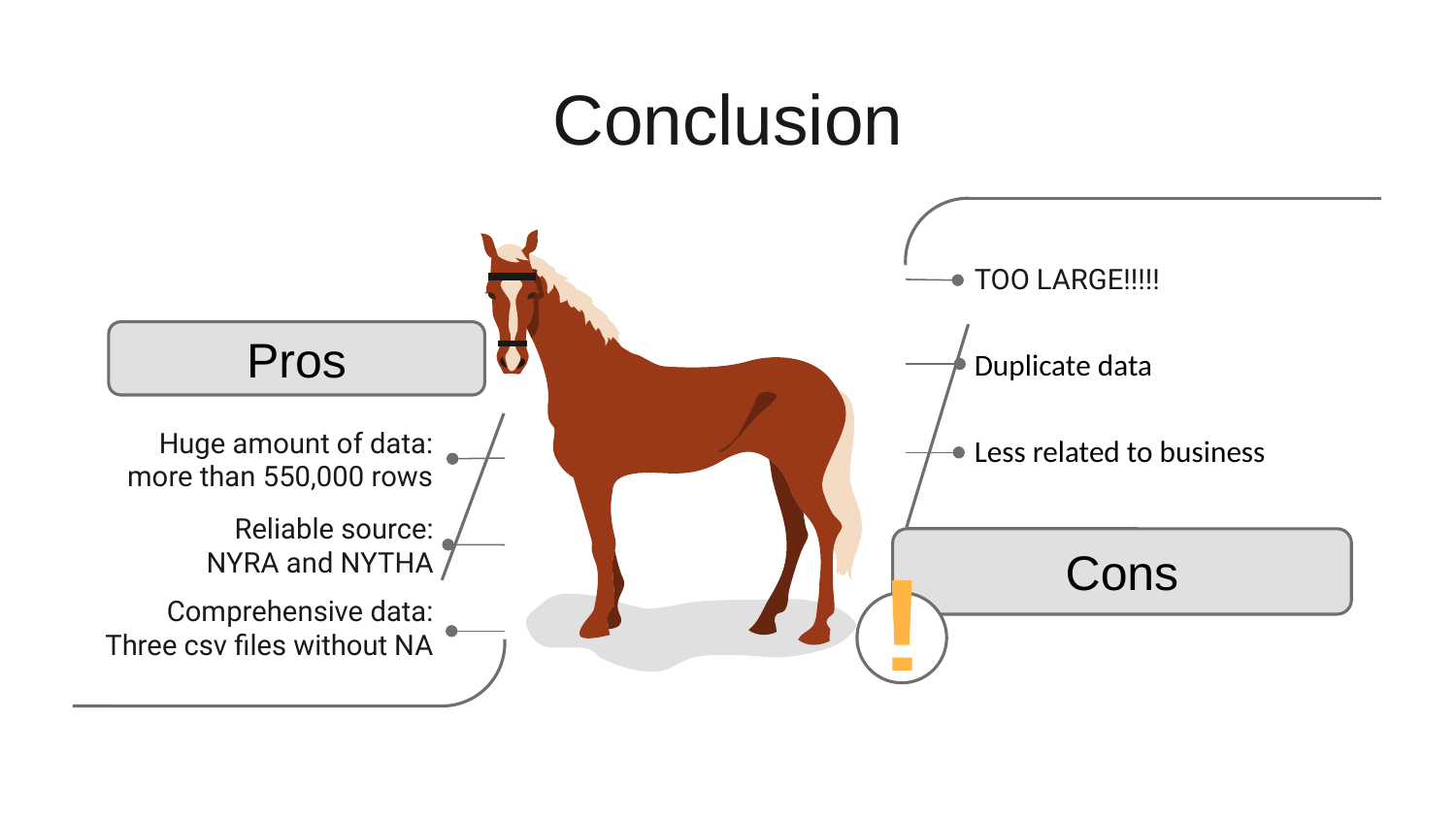

# Conclusion

TOO LARGE!!!!!
Pros
Duplicate data
Less related to business
Huge amount of data: more than 550,000 rows
Reliable source:
NYRA and NYTHA
Cons

!
Comprehensive data:
Three csv files without NA